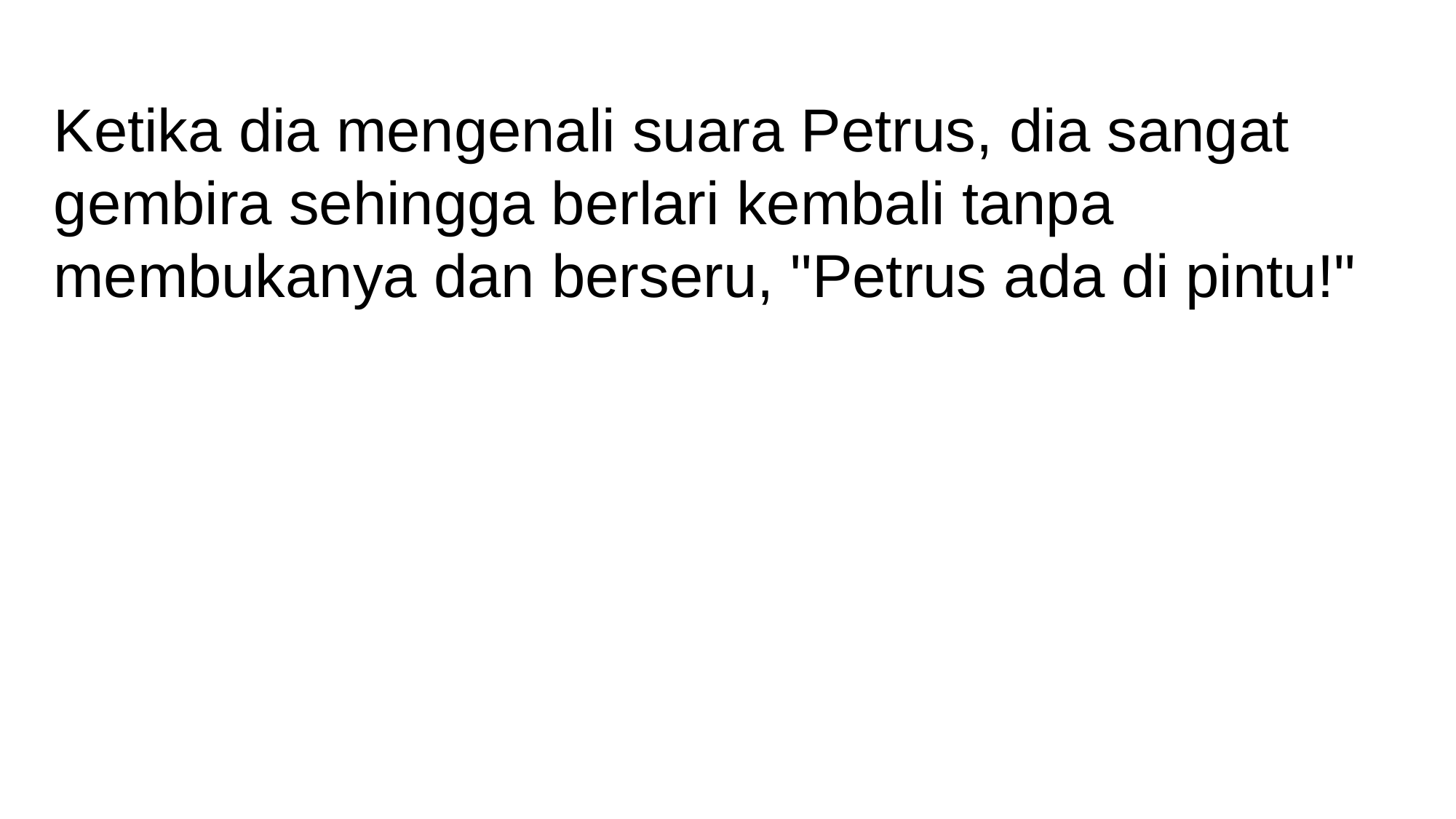

Ketika dia mengenali suara Petrus, dia sangat gembira sehingga berlari kembali tanpa membukanya dan berseru, "Petrus ada di pintu!"